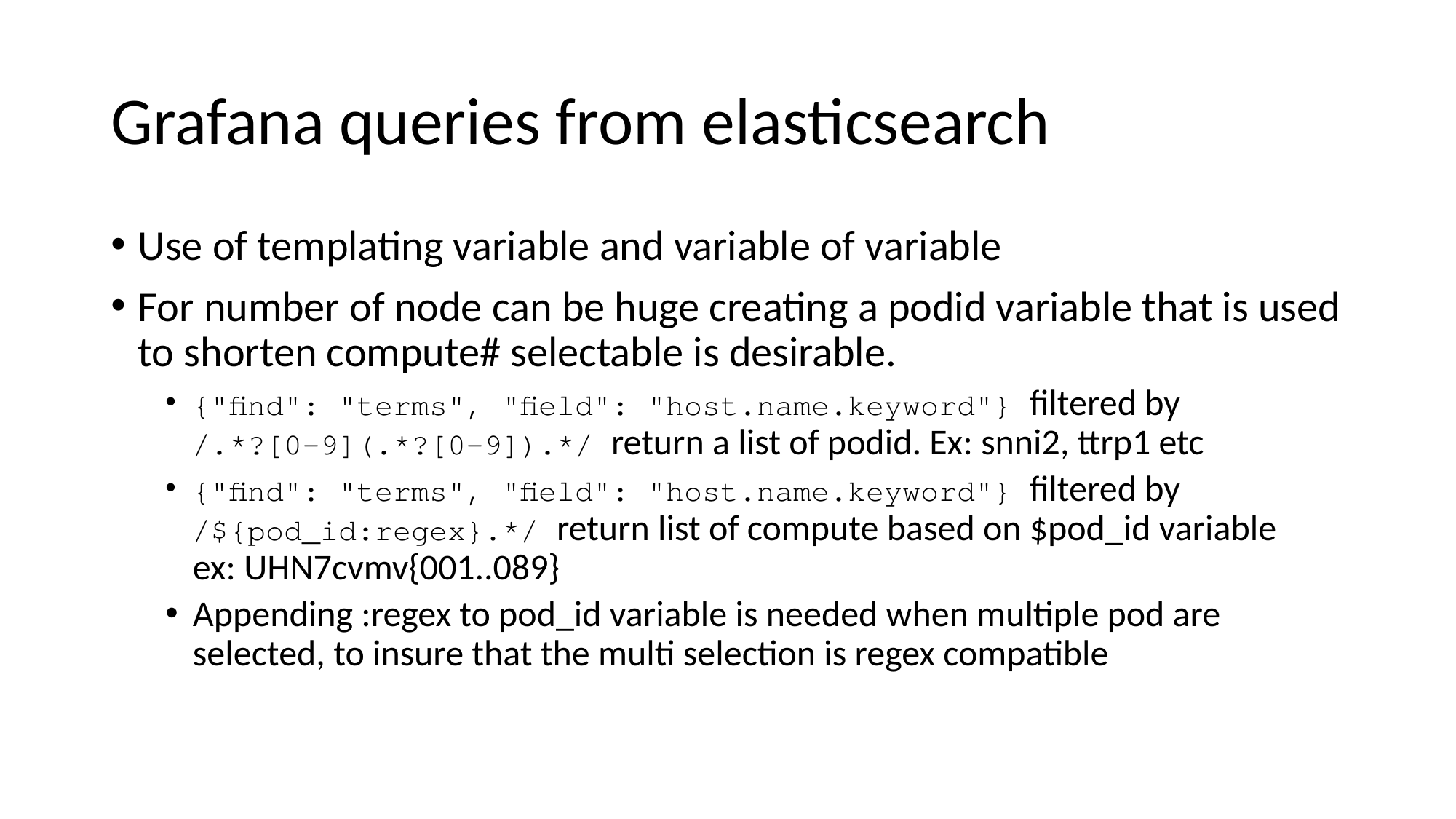

# Grafana queries from elasticsearch
Use of templating variable and variable of variable
For number of node can be huge creating a podid variable that is used to shorten compute# selectable is desirable.
{"find": "terms", "field": "host.name.keyword"} filtered by
/.*?[0-9](.*?[0-9]).*/ return a list of podid. Ex: snni2, ttrp1 etc
{"find": "terms", "field": "host.name.keyword"} filtered by
/${pod_id:regex}.*/ return list of compute based on $pod_id variable
ex: UHN7cvmv{001..089}
Appending :regex to pod_id variable is needed when multiple pod are selected, to insure that the multi selection is regex compatible